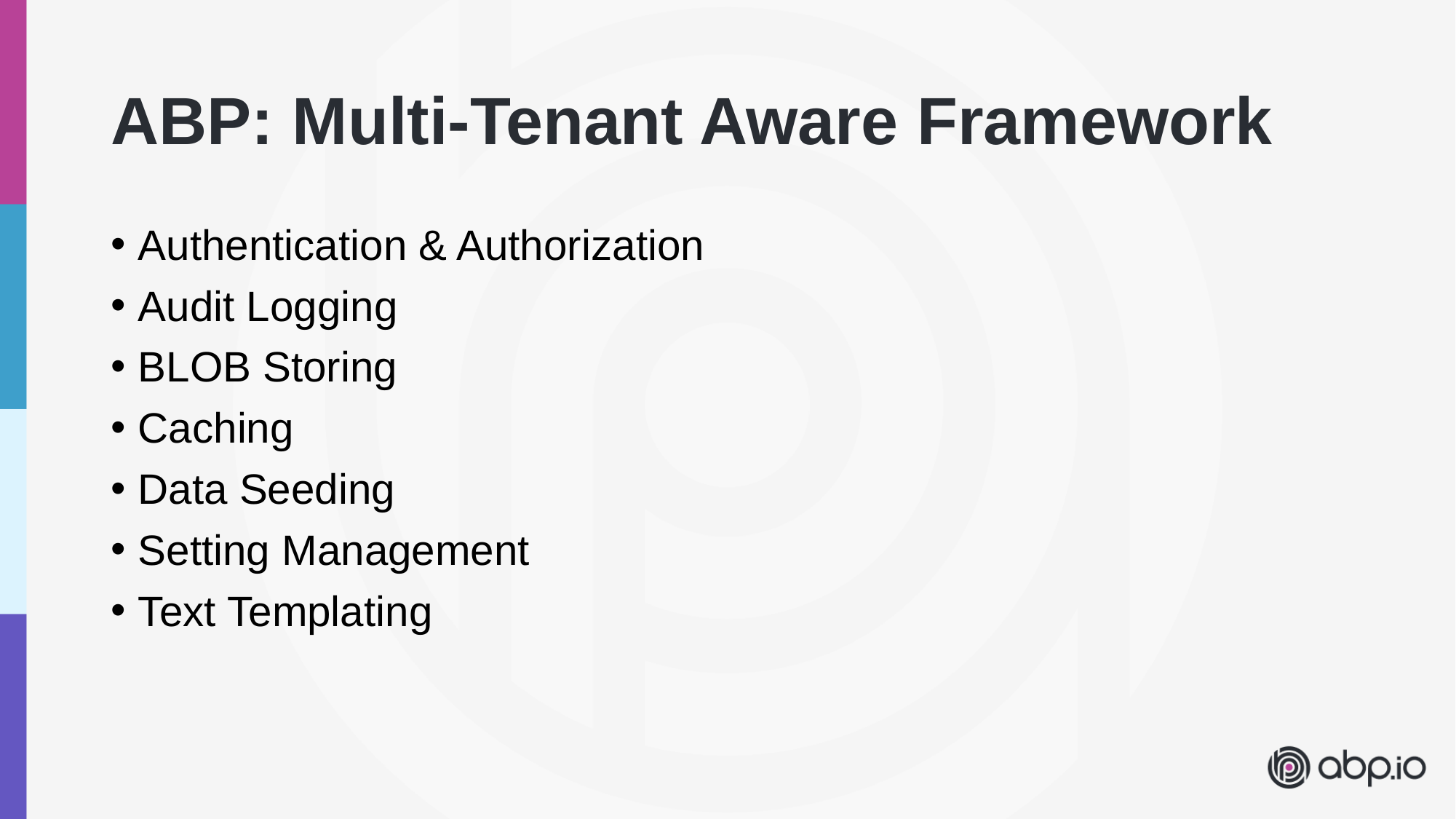

# ABP: Multi-Tenant Aware Framework
Authentication & Authorization
Audit Logging
BLOB Storing
Caching
Data Seeding
Setting Management
Text Templating